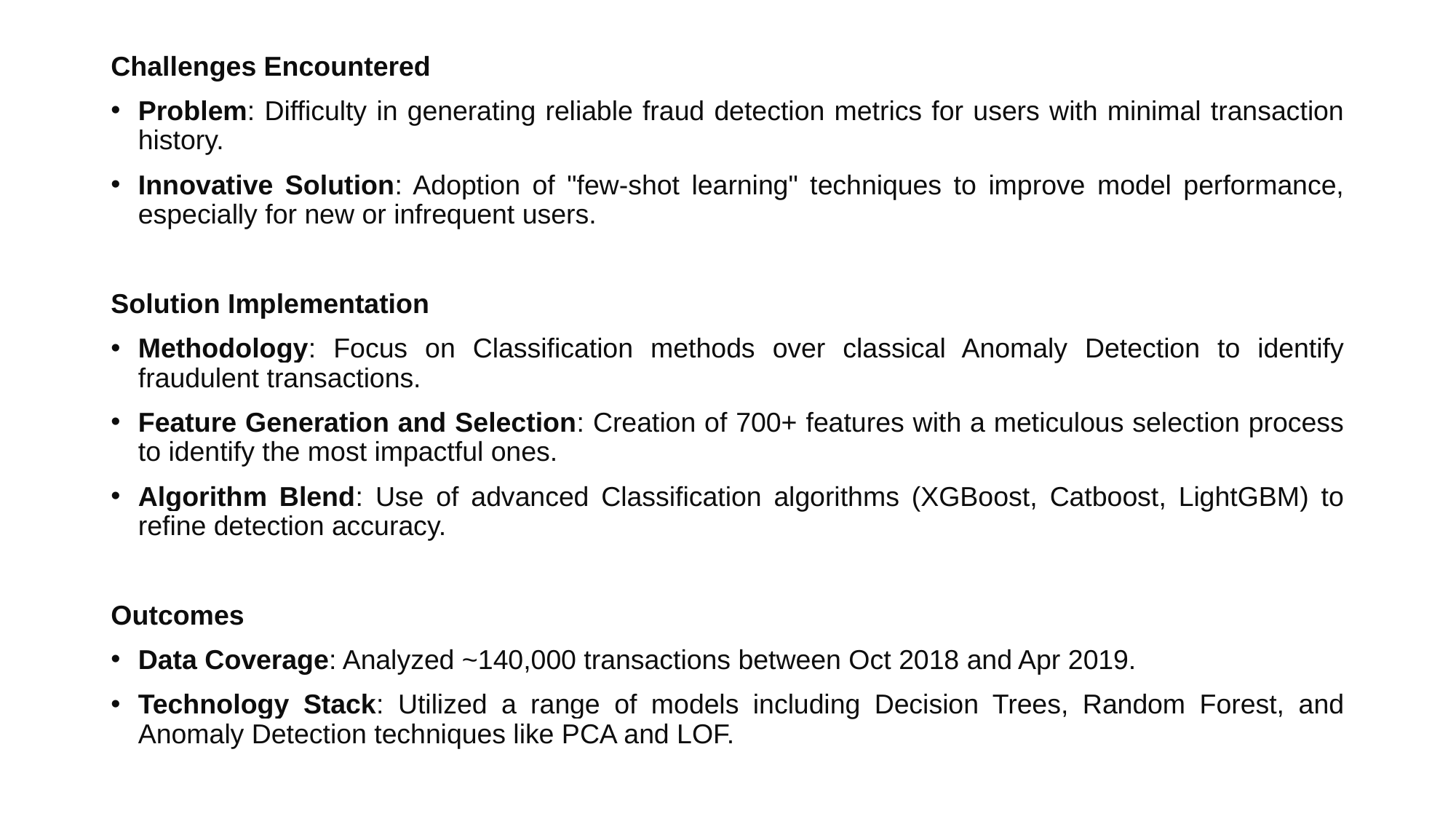

Challenges Encountered
Problem: Difficulty in generating reliable fraud detection metrics for users with minimal transaction history.
Innovative Solution: Adoption of "few-shot learning" techniques to improve model performance, especially for new or infrequent users.

Solution Implementation
Methodology: Focus on Classification methods over classical Anomaly Detection to identify fraudulent transactions.
Feature Generation and Selection: Creation of 700+ features with a meticulous selection process to identify the most impactful ones.
Algorithm Blend: Use of advanced Classification algorithms (XGBoost, Catboost, LightGBM) to refine detection accuracy.

Outcomes
Data Coverage: Analyzed ~140,000 transactions between Oct 2018 and Apr 2019.
Technology Stack: Utilized a range of models including Decision Trees, Random Forest, and Anomaly Detection techniques like PCA and LOF.